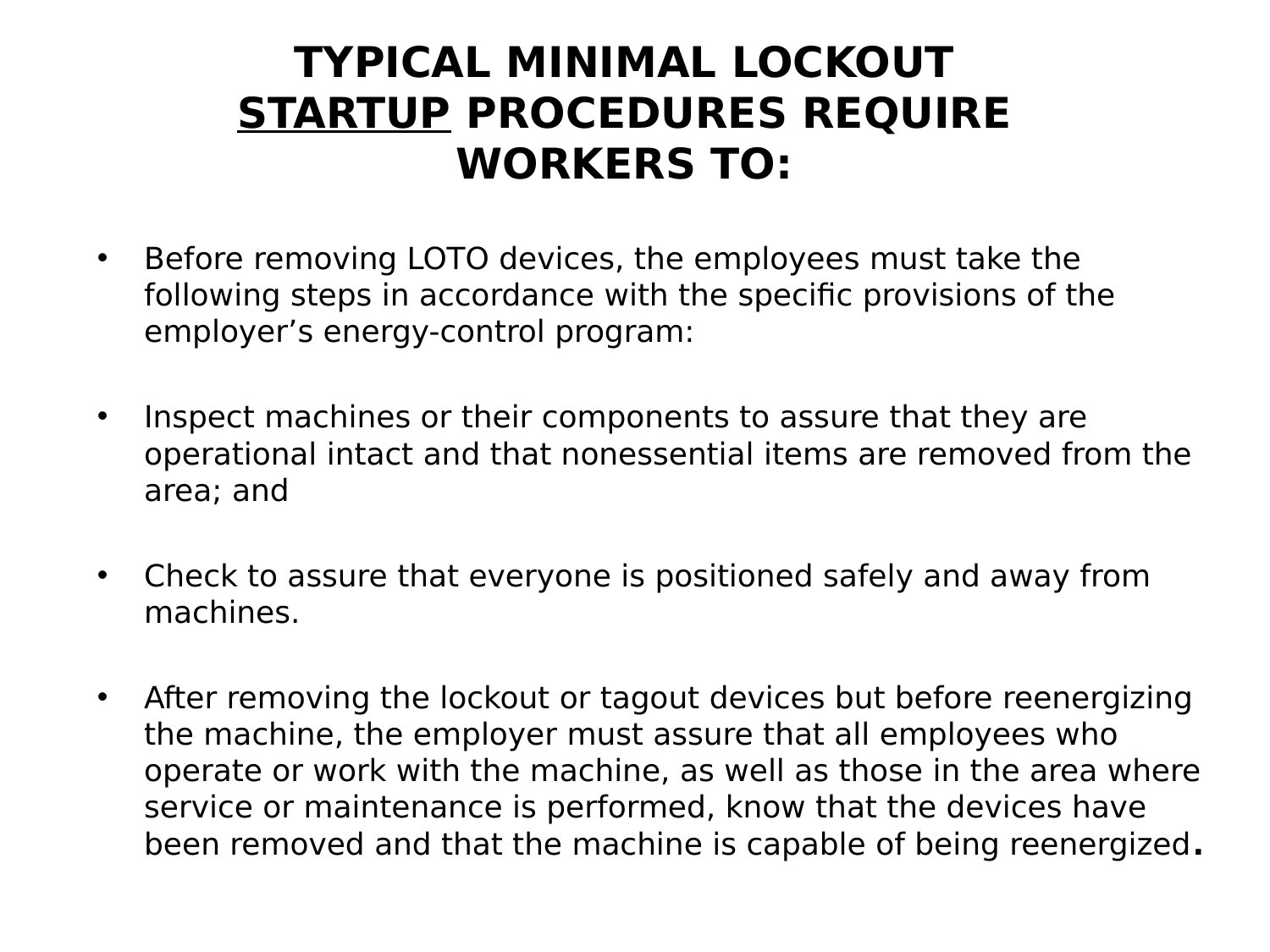

TYPICAL MINIMAL LOCKOUT STARTUP PROCEDURES REQUIRE WORKERS TO:
Before removing LOTO devices, the employees must take the following steps in accordance with the specific provisions of the employer’s energy-control program:

Inspect machines or their components to assure that they are operational intact and that nonessential items are removed from the area; and

Check to assure that everyone is positioned safely and away from machines.

After removing the lockout or tagout devices but before reenergizing the machine, the employer must assure that all employees who operate or work with the machine, as well as those in the area where service or maintenance is performed, know that the devices have been removed and that the machine is capable of being reenergized.